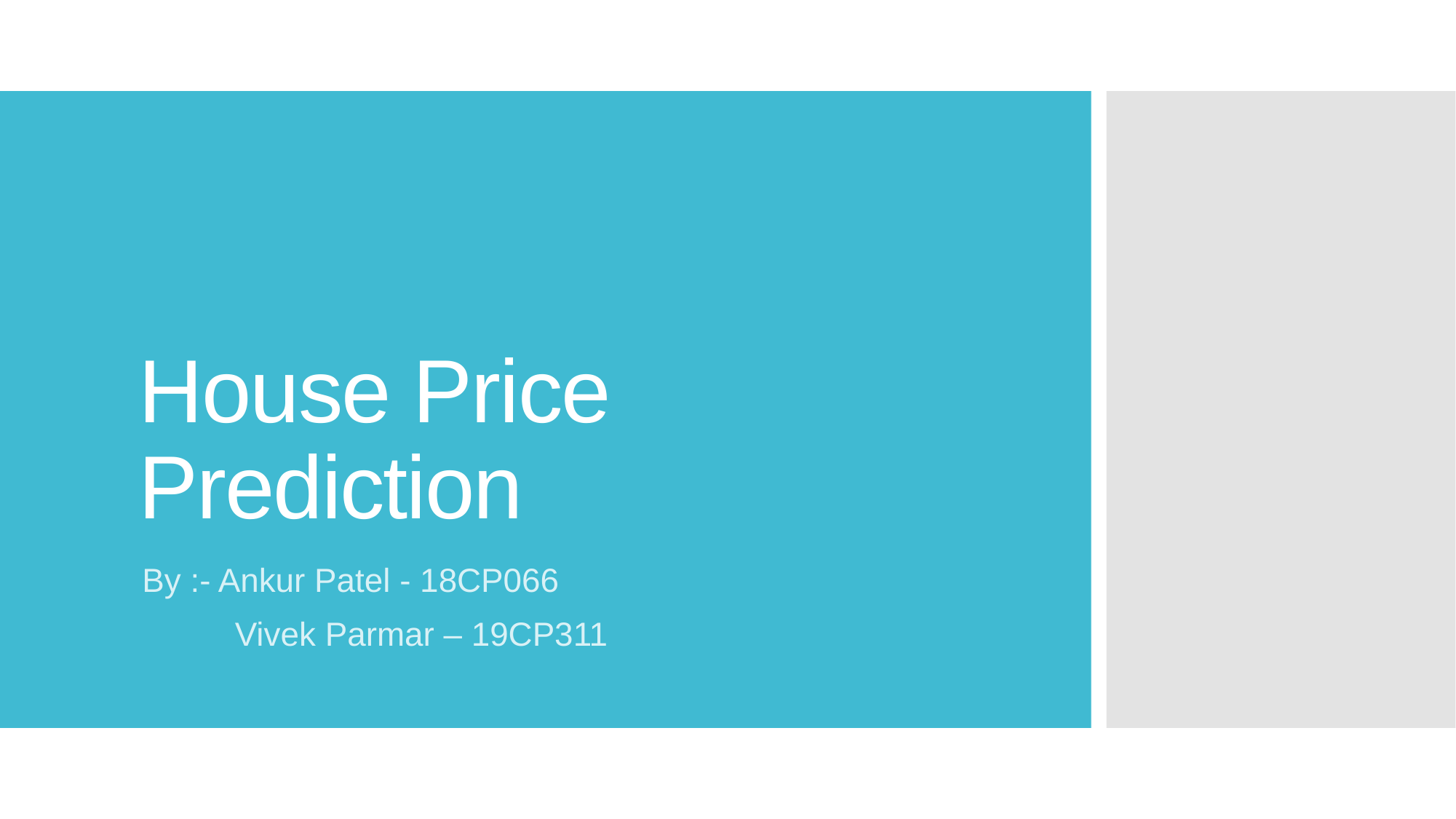

# House Price Prediction
By :- Ankur Patel - 18CP066
          Vivek Parmar – 19CP311